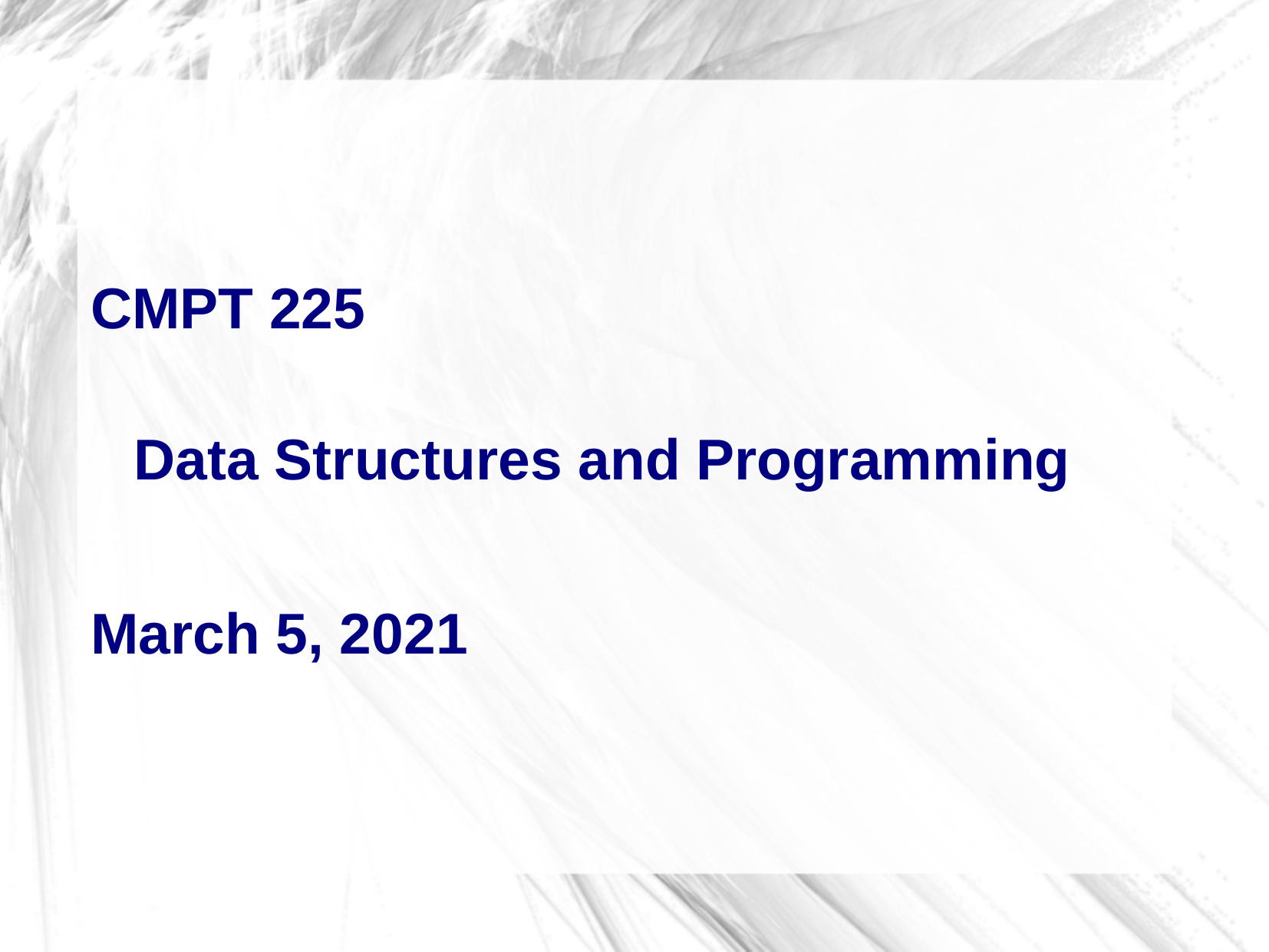

# CMPT 225
Data Structures and Programming

March 5, 2021